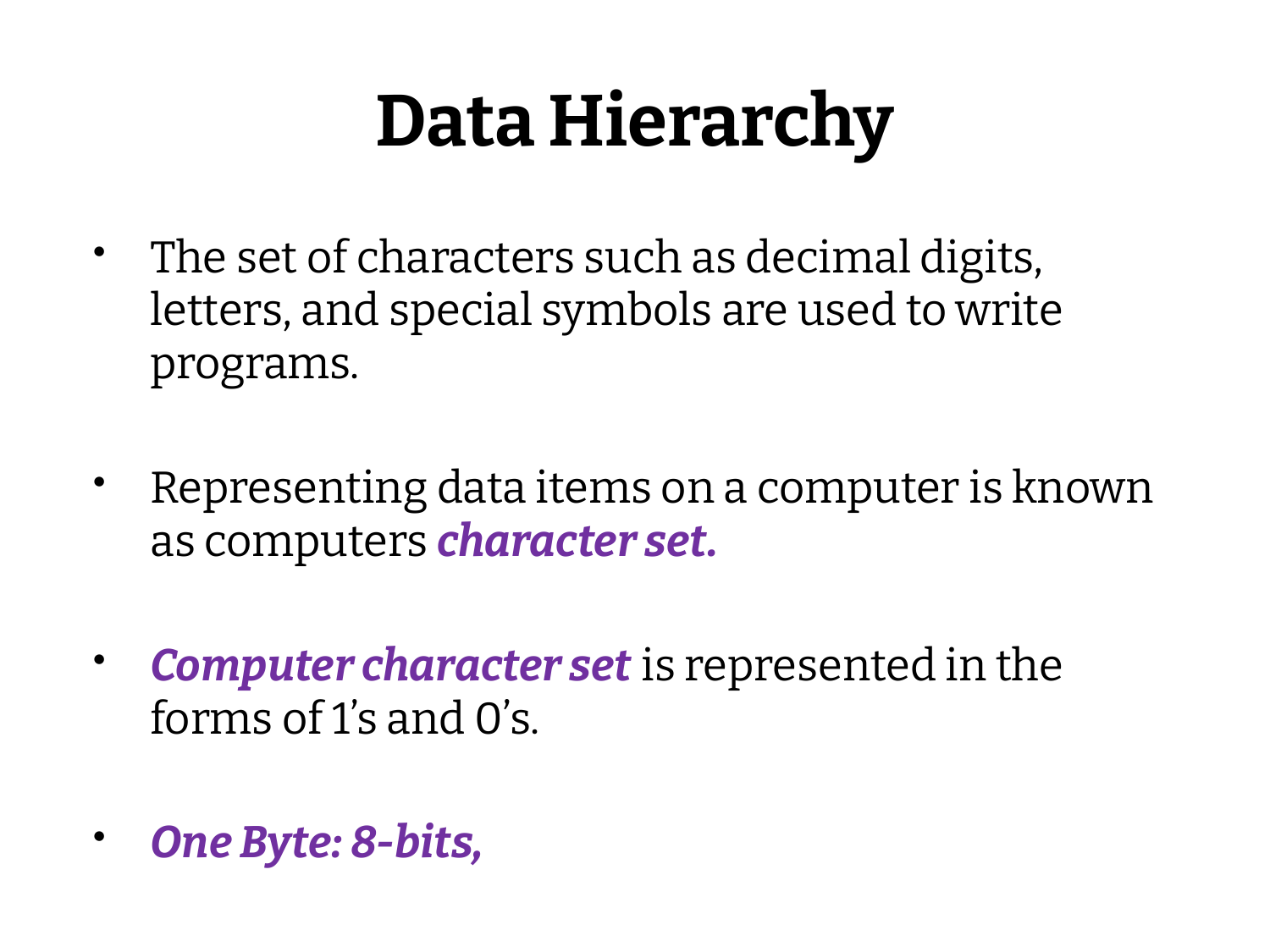

# Data Hierarchy
The set of characters such as decimal digits, letters, and special symbols are used to write programs.

Representing data items on a computer is known as computers character set.

Computer character set is represented in the forms of 1’s and 0’s.

One Byte: 8-bits,